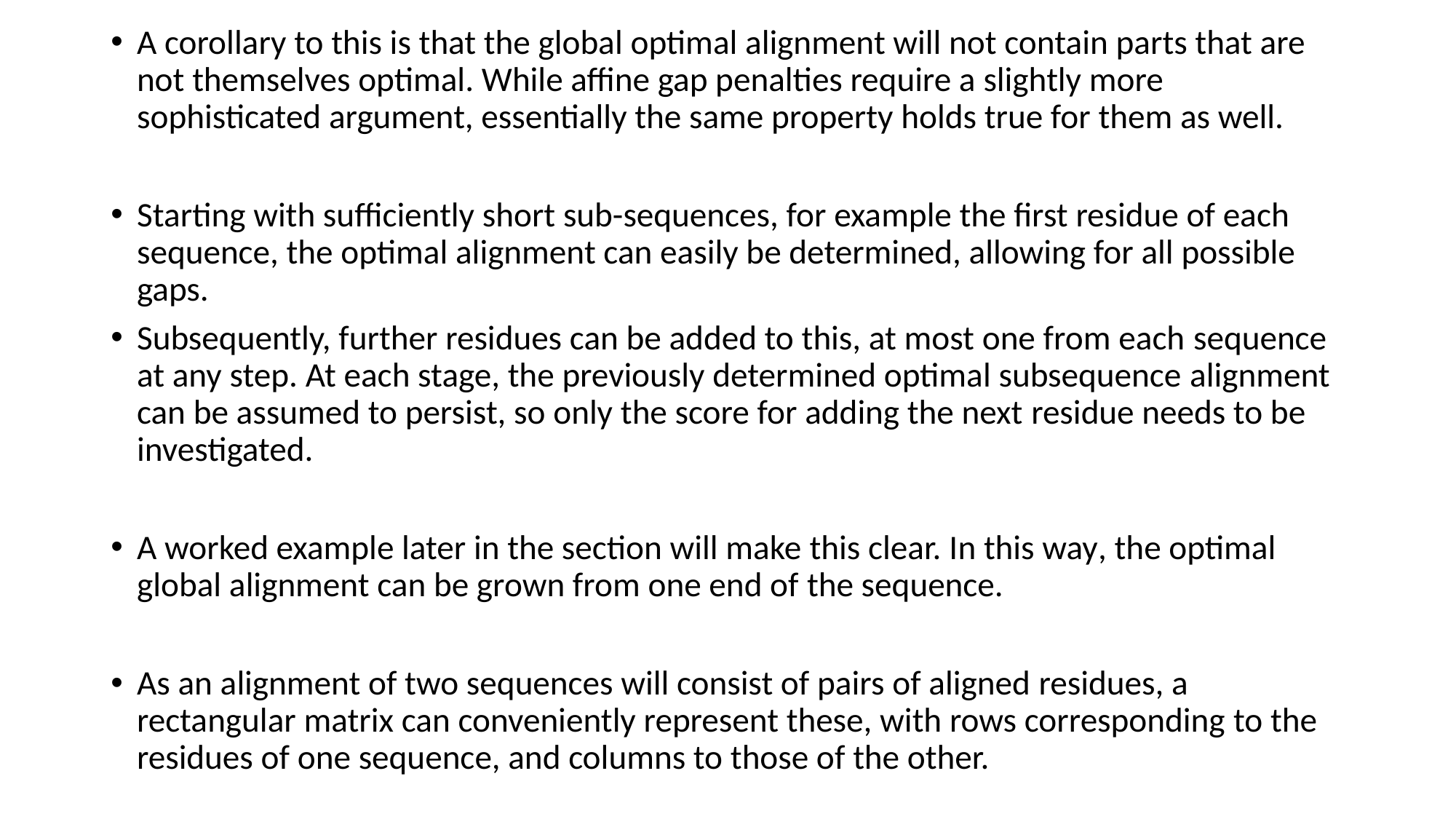

A corollary to this is that the global optimal alignment will not contain parts that are not themselves optimal. While affine gap penalties require a slightly more sophisticated argument, essentially the same property holds true for them as well.

Starting with sufficiently short sub-sequences, for example the first residue of each sequence, the optimal alignment can easily be determined, allowing for all possible gaps.
Subsequently, further residues can be added to this, at most one from each sequence at any step. At each stage, the previously determined optimal subsequence alignment can be assumed to persist, so only the score for adding the next residue needs to be investigated.

A worked example later in the section will make this clear. In this way, the optimal global alignment can be grown from one end of the sequence.

As an alignment of two sequences will consist of pairs of aligned residues, a rectangular matrix can conveniently represent these, with rows corresponding to the residues of one sequence, and columns to those of the other.